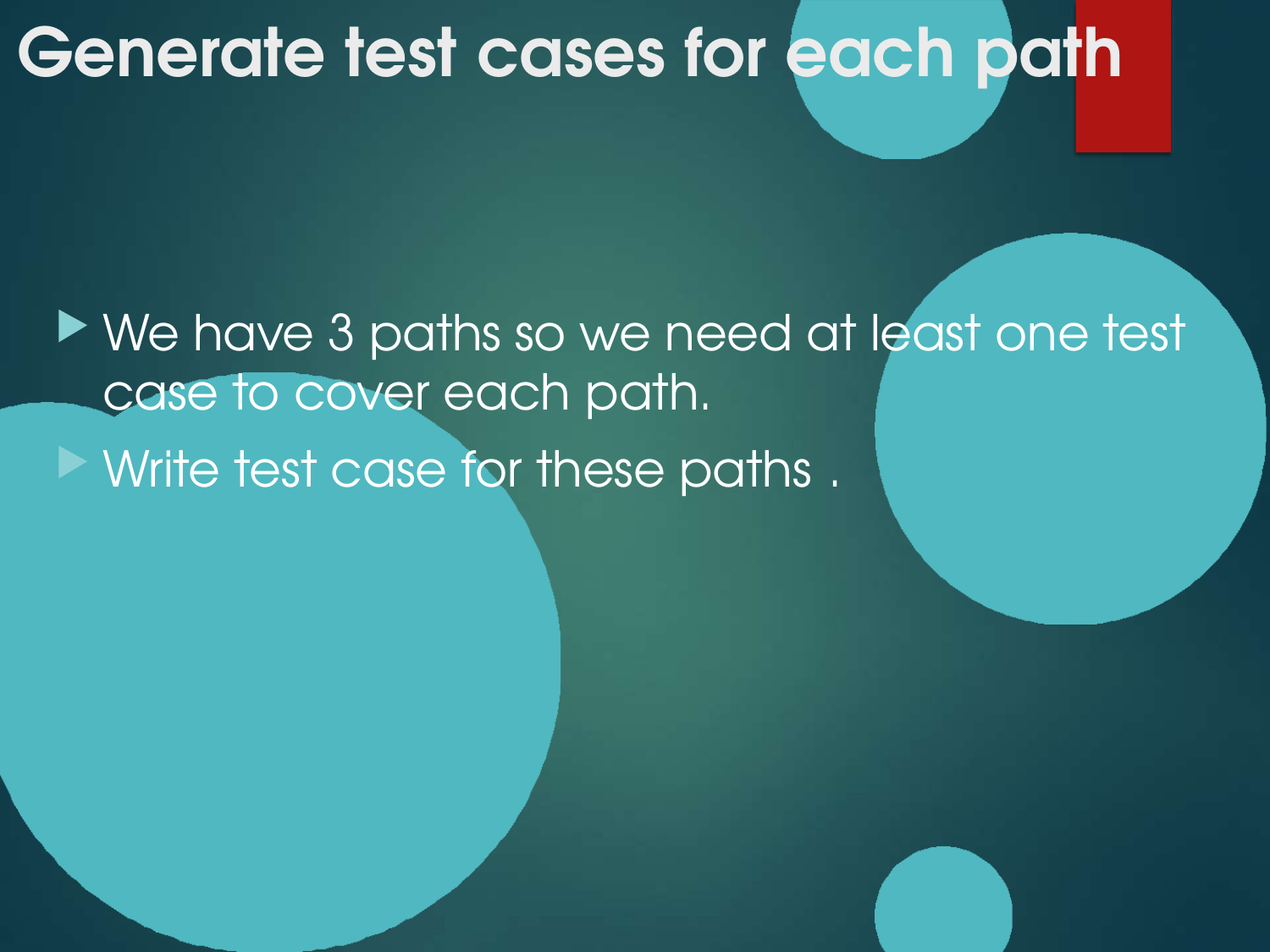

# Generate test cases for each path
We have 3 paths so we need at least one test  case to cover each path.
Write test case for these paths .